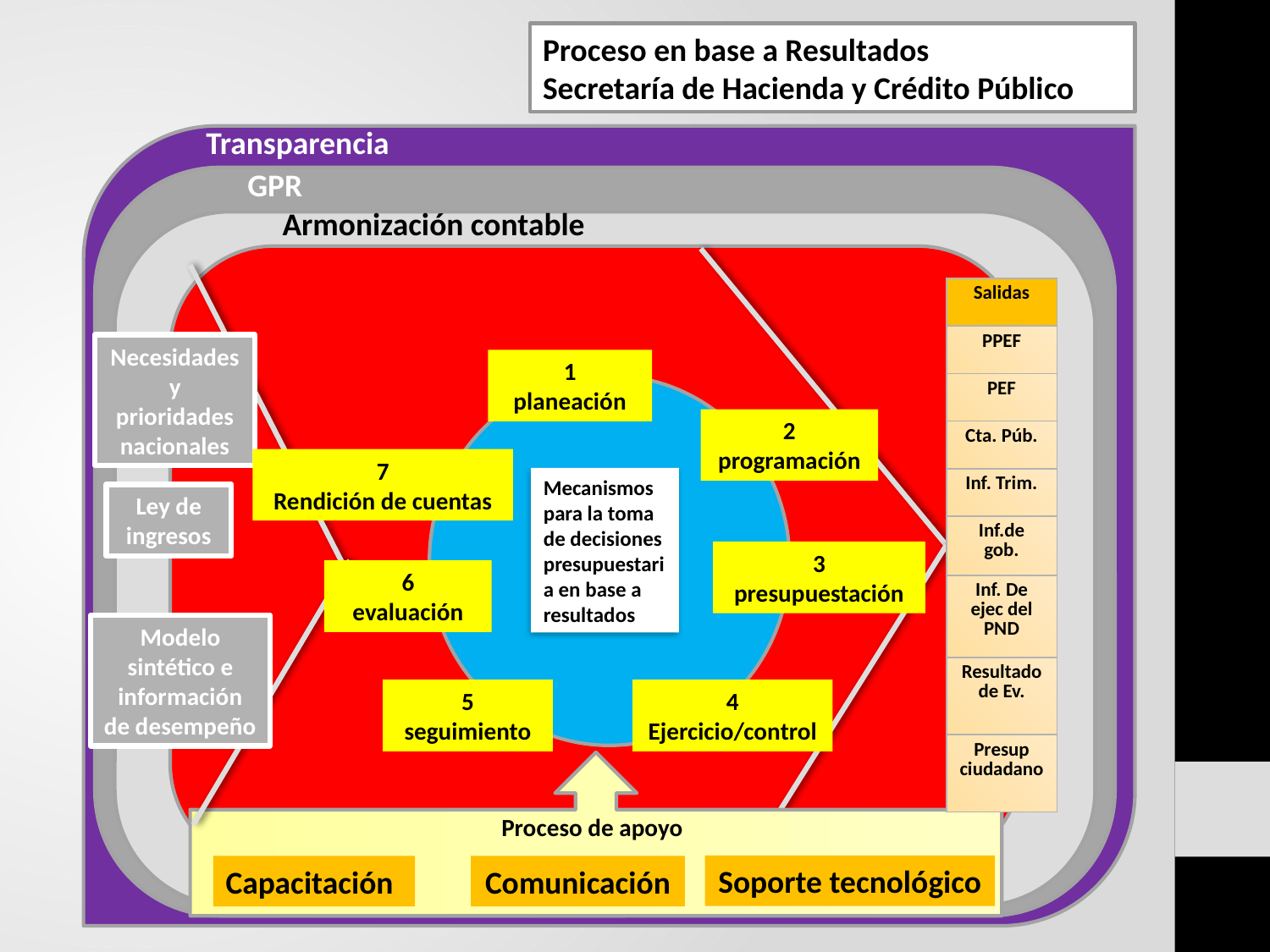

Proceso en base a Resultados
Secretaría de Hacienda y Crédito Público
Transparencia

GPR

Armonización contable

| Salidas |
| --- |
| PPEF |
| PEF |
| Cta. Púb. |
| Inf. Trim. |
| Inf.de gob. |
| Inf. De ejec del PND |
| Resultado de Ev. |
| Presup ciudadano |
Necesidades y prioridades nacionales
1
planeación

2
programación
7
Rendición de cuentas
Mecanismos para la toma de decisiones presupuestaria en base a resultados
Ley de ingresos
3
presupuestación
6
evaluación
Modelo sintético e información de desempeño
5
seguimiento
4
Ejercicio/control

Proceso de apoyo
Soporte tecnológico
Capacitación
Comunicación